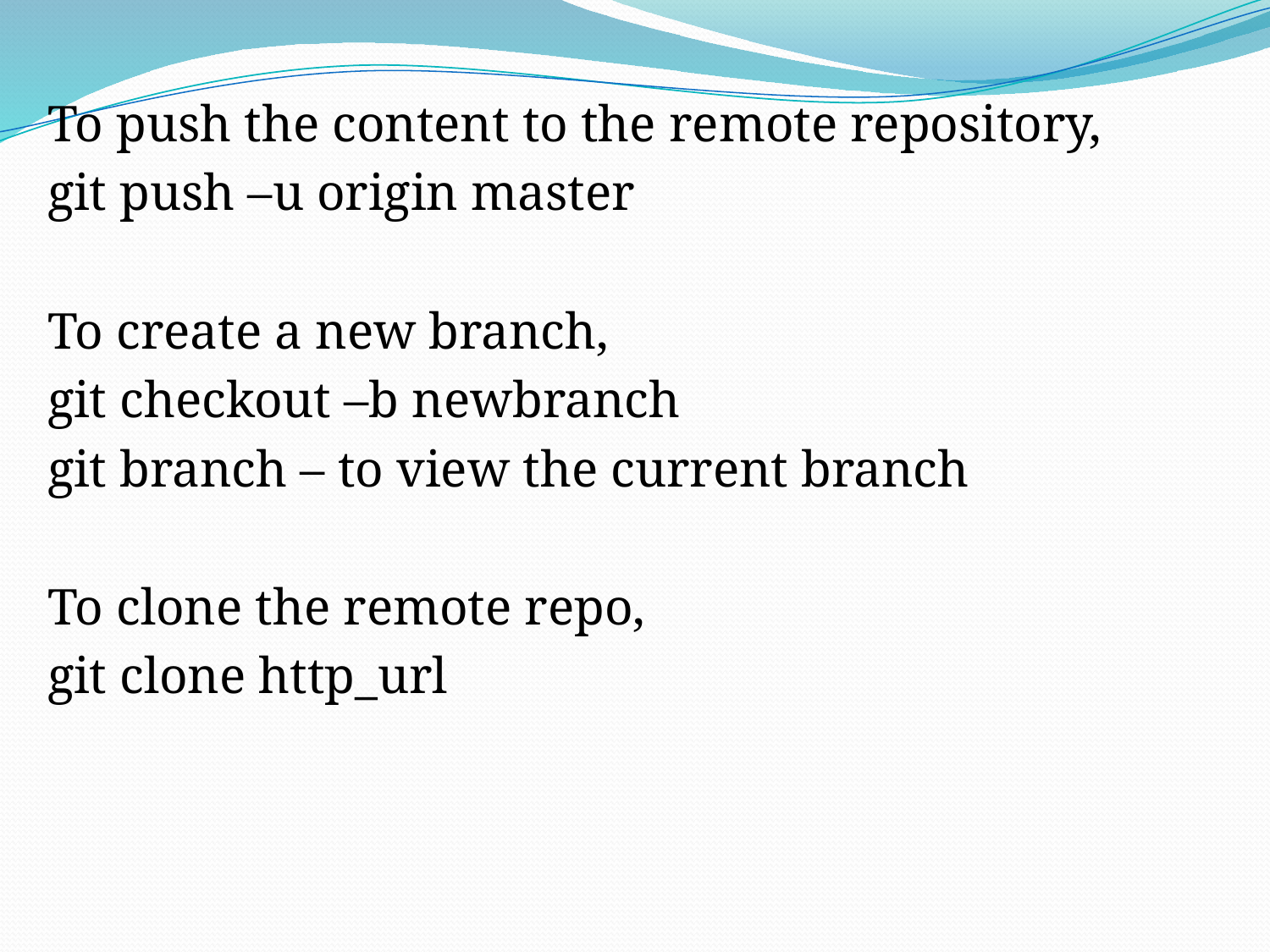

To push the content to the remote repository,
git push –u origin master

To create a new branch,
git checkout –b newbranch
git branch – to view the current branch

To clone the remote repo,
git clone http_url